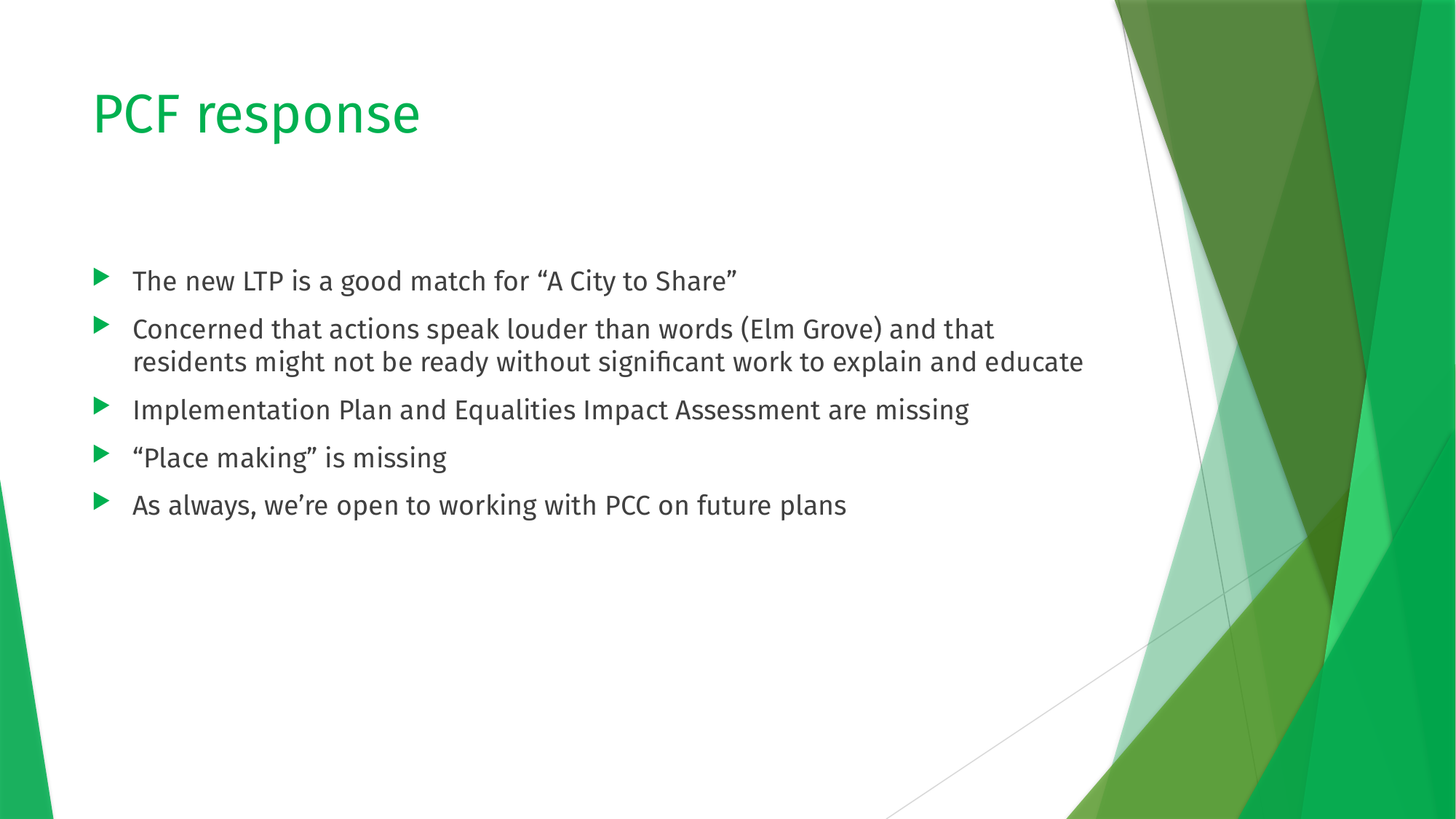

# PCF response
The new LTP is a good match for “A City to Share”
Concerned that actions speak louder than words (Elm Grove) and that residents might not be ready without significant work to explain and educate
Implementation Plan and Equalities Impact Assessment are missing
“Place making” is missing
As always, we’re open to working with PCC on future plans